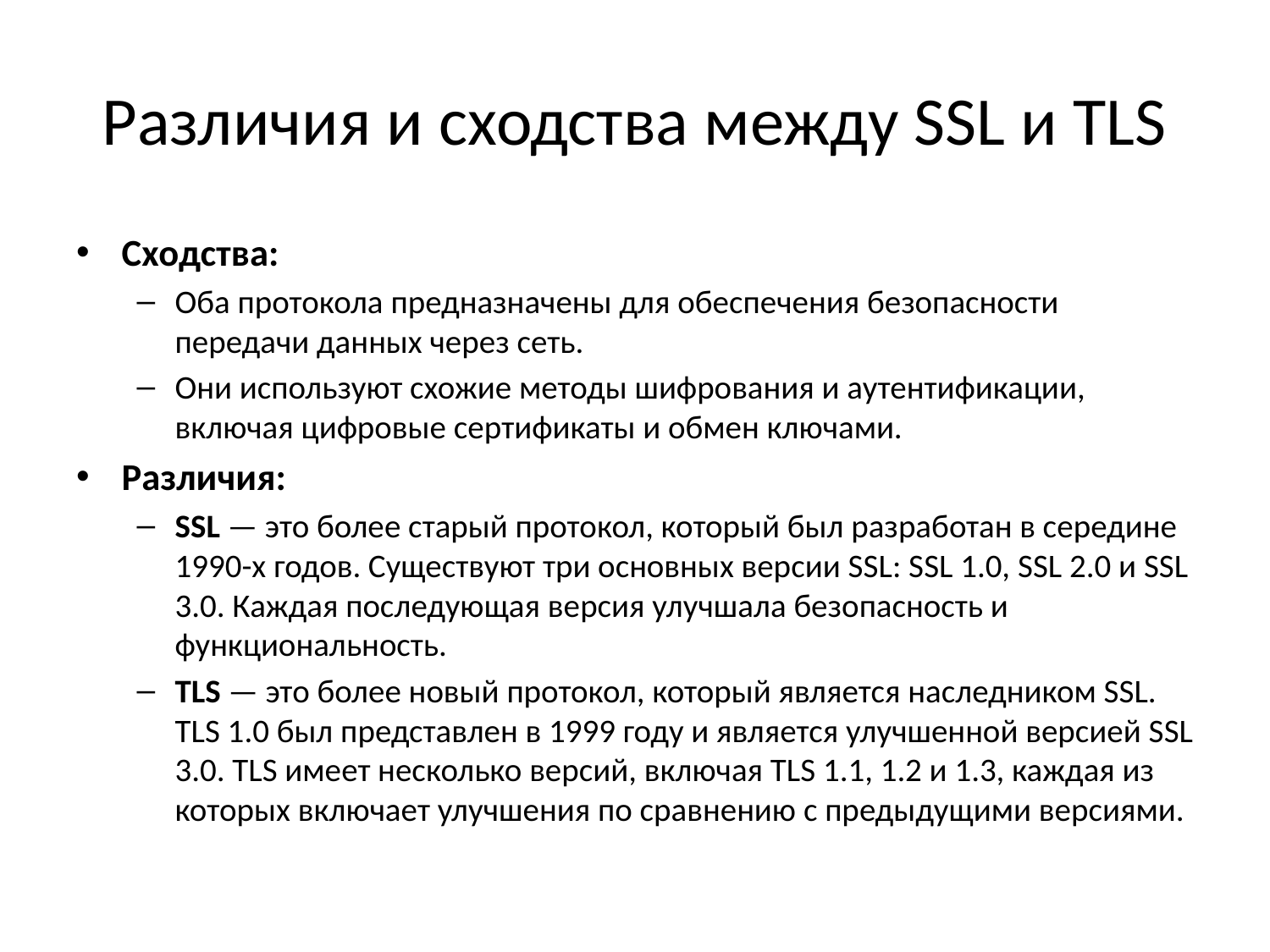

# Различия и сходства между SSL и TLS
Сходства:
Оба протокола предназначены для обеспечения безопасности передачи данных через сеть.
Они используют схожие методы шифрования и аутентификации, включая цифровые сертификаты и обмен ключами.
Различия:
SSL — это более старый протокол, который был разработан в середине 1990-х годов. Существуют три основных версии SSL: SSL 1.0, SSL 2.0 и SSL 3.0. Каждая последующая версия улучшала безопасность и функциональность.
TLS — это более новый протокол, который является наследником SSL. TLS 1.0 был представлен в 1999 году и является улучшенной версией SSL 3.0. TLS имеет несколько версий, включая TLS 1.1, 1.2 и 1.3, каждая из которых включает улучшения по сравнению с предыдущими версиями.